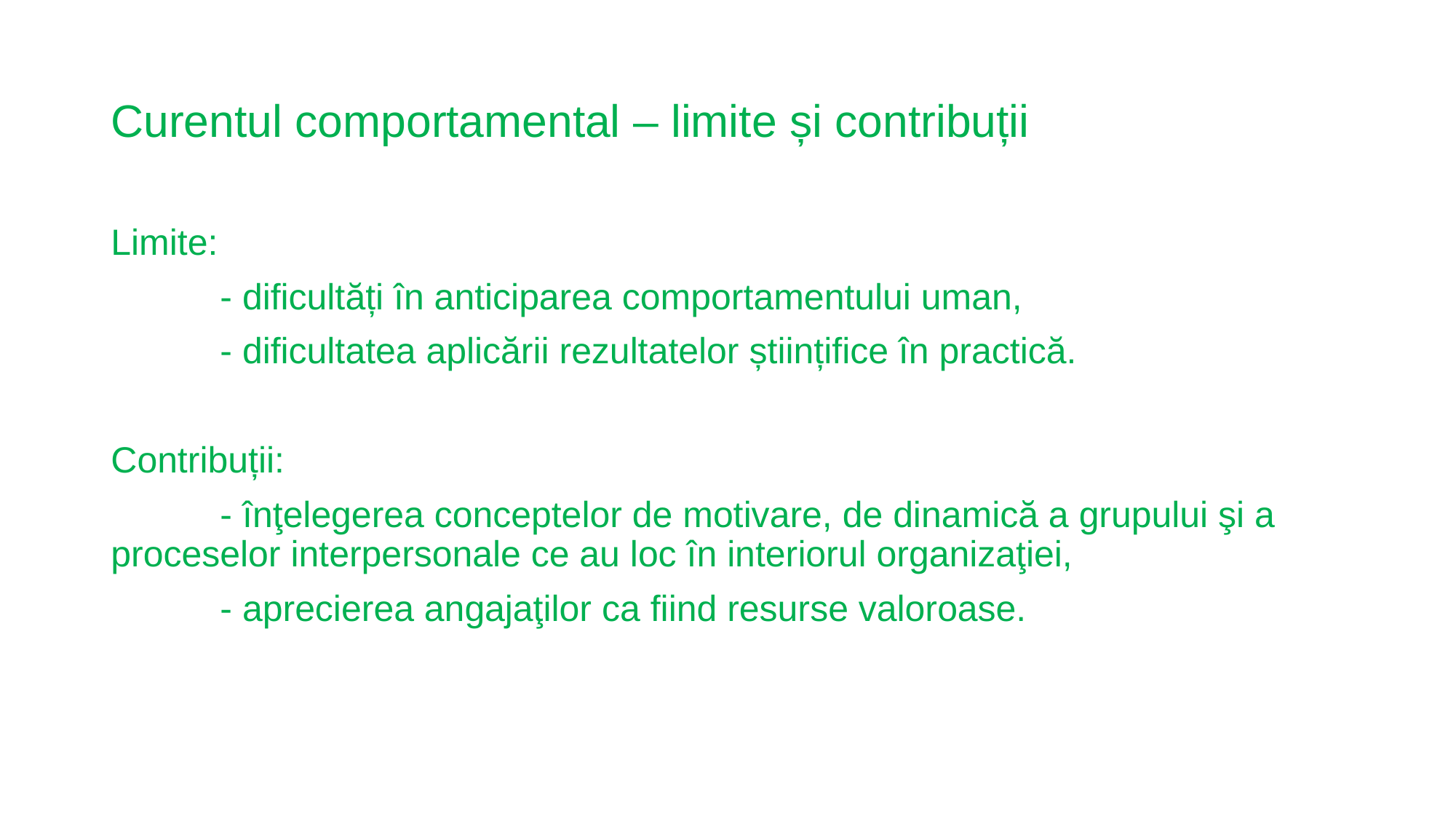

# Curentul comportamental – limite și contribuții
Limite:
	- dificultăți în anticiparea comportamentului uman,
	- dificultatea aplicării rezultatelor științifice în practică.

Contribuții:
	- înţelegerea conceptelor de motivare, de dinamică a grupului şi a 	proceselor interpersonale ce au loc în interiorul organizaţiei,
	- aprecierea angajaţilor ca fiind resurse valoroase.